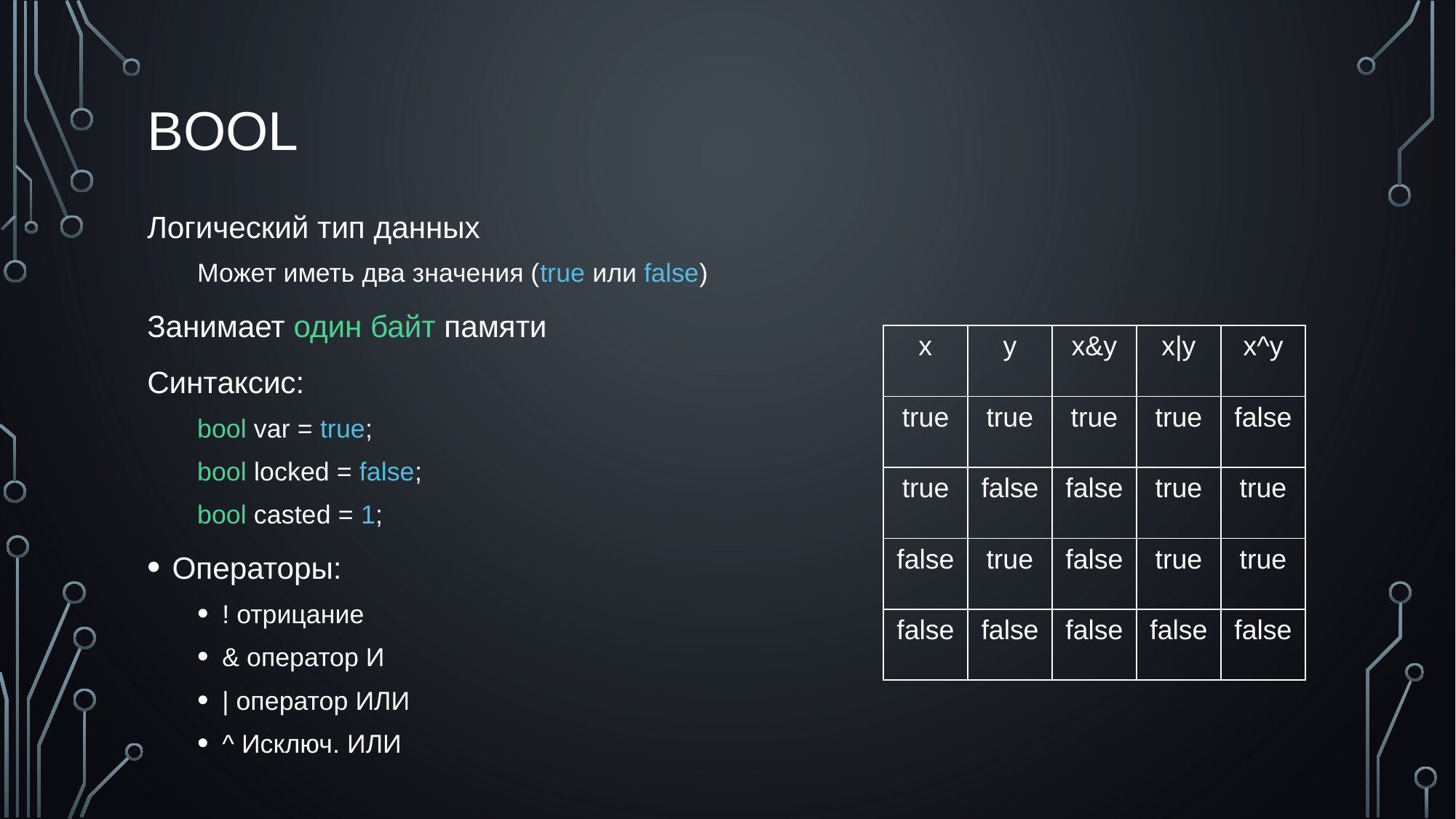

# Bool
Логический тип данных
Может иметь два значения (true или false)
Занимает один байт памяти
Синтаксис:
bool var = true;
bool locked = false;
bool casted = 1;
Операторы:
! отрицание
& оператор И
| оператор ИЛИ
^ Исключ. ИЛИ

| x | y | x&y | x|y | x^y |
| --- | --- | --- | --- | --- |
| true | true | true | true | false |
| true | false | false | true | true |
| false | true | false | true | true |
| false | false | false | false | false |